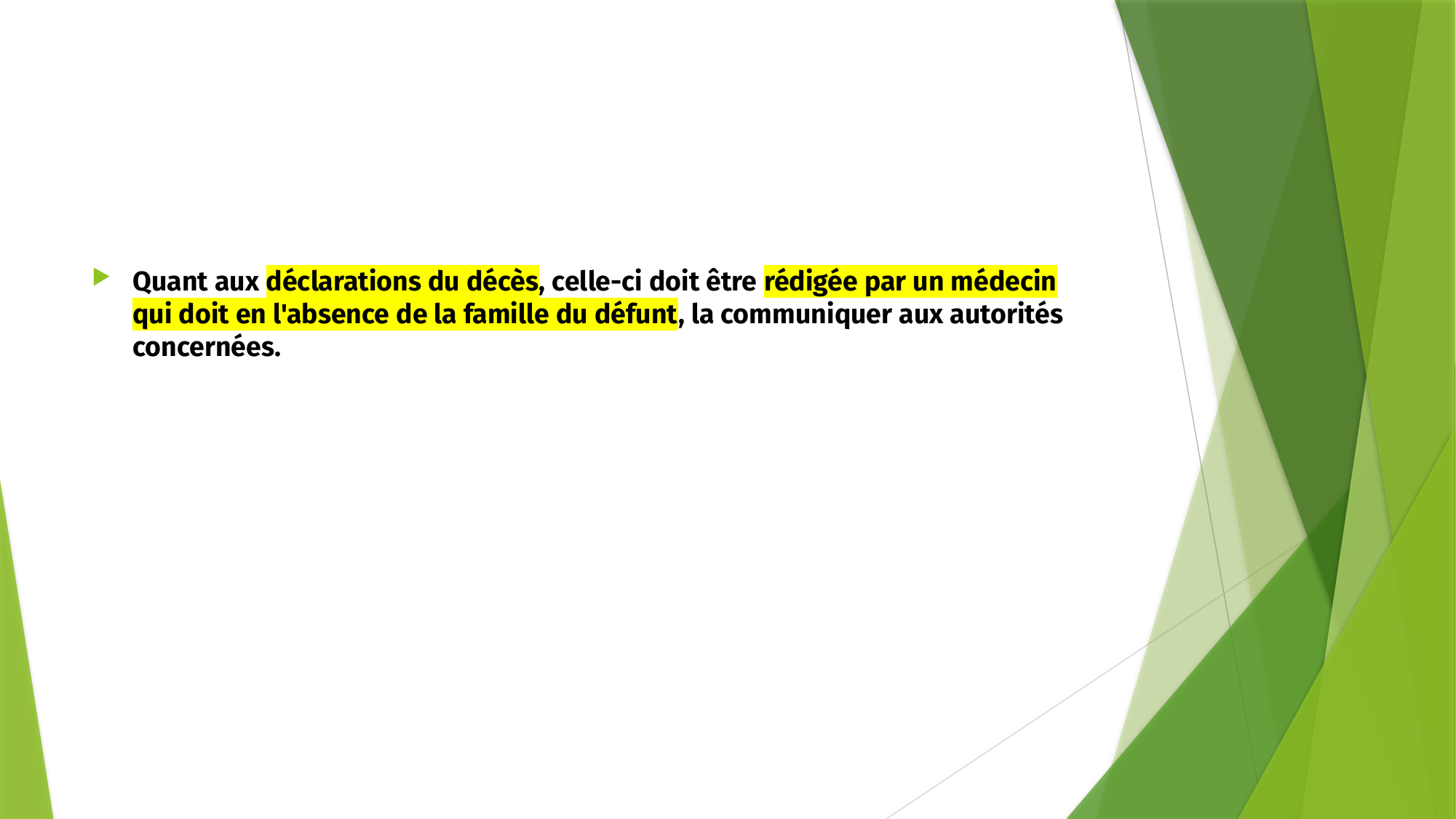

#
Quant aux déclarations du décès, celle-ci doit être rédigée par un médecin qui doit en l'absence de la famille du défunt, la communiquer aux autorités concernées.